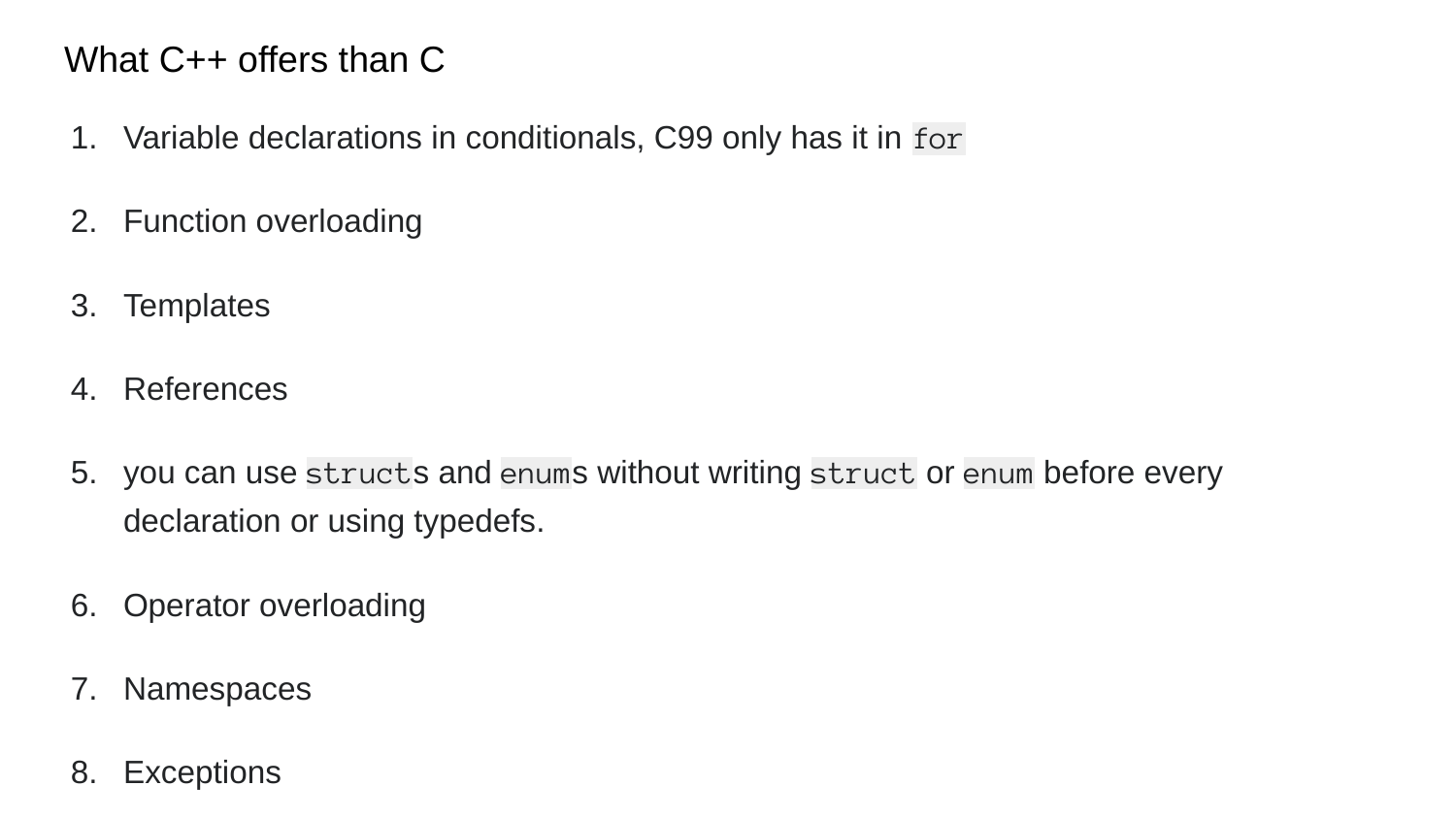

# What C++ offers than C
Variable declarations in conditionals, C99 only has it in for
Function overloading
Templates
References
you can use structs and enums without writing struct or enum before every declaration or using typedefs.
Operator overloading
Namespaces
Exceptions
even if you don't define your own classes, using C++'s string and container classes is still often more convenient and safe to work with than c-style strings and arrays.
Type safety (even though some would call it weak)
more…………...